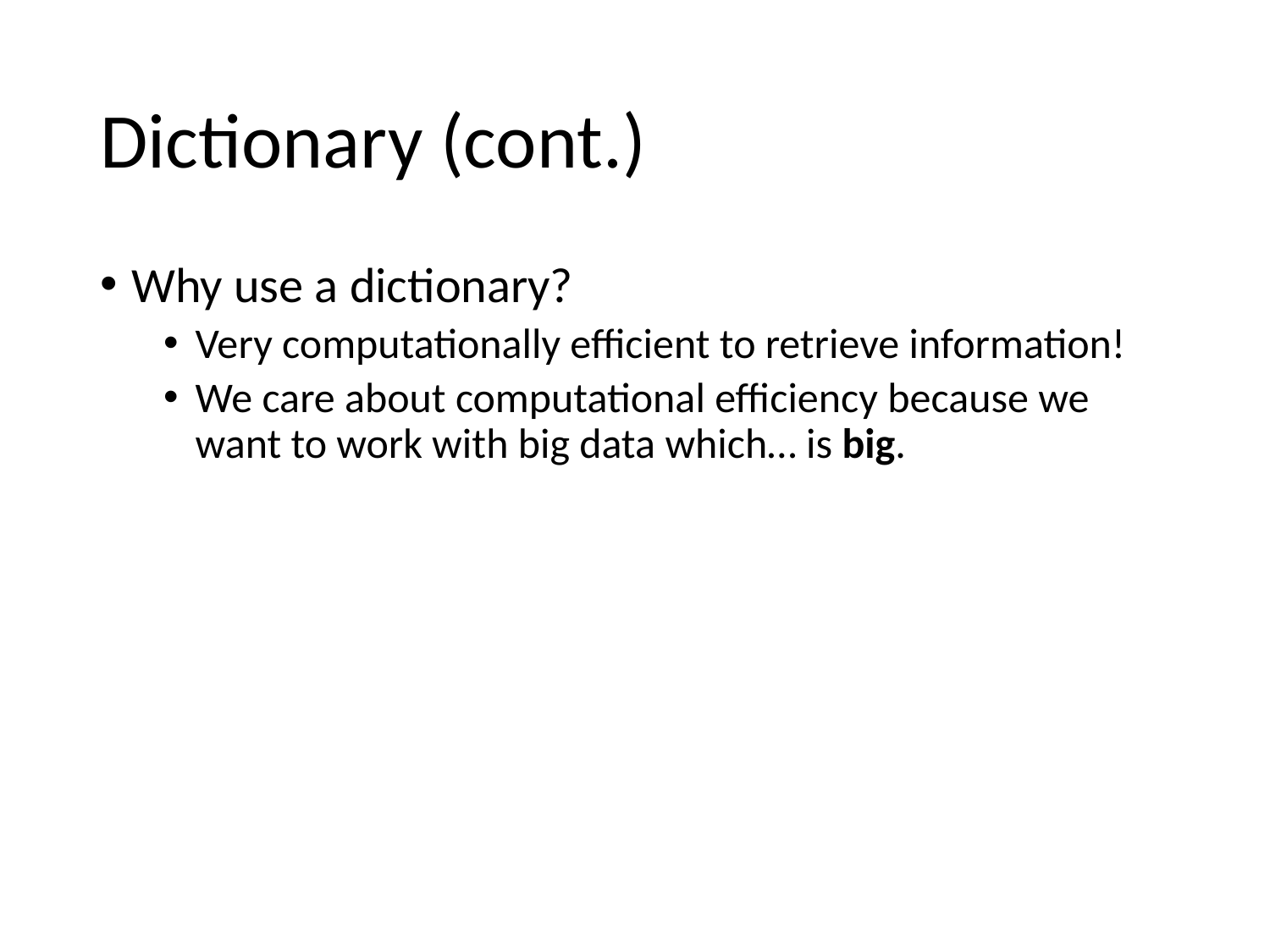

# Dictionary (cont.)
Why use a dictionary?
Very computationally efficient to retrieve information!
We care about computational efficiency because we want to work with big data which… is big.